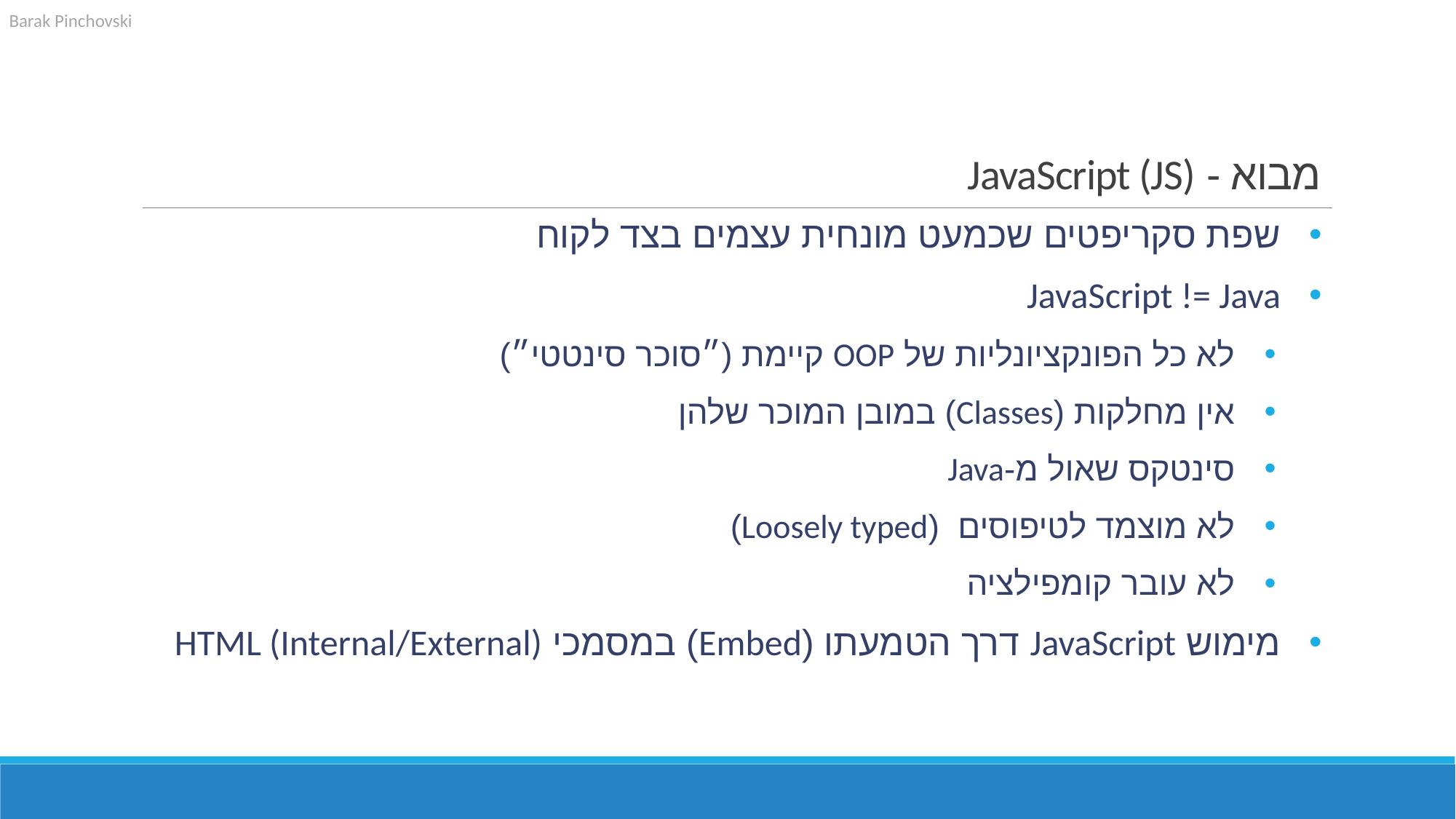

# מבוא - JavaScript (JS)
שפת סקריפטים שכמעט מונחית עצמים בצד לקוח
JavaScript != Java
לא כל הפונקציונליות של OOP קיימת (״סוכר סינטטי״)
אין מחלקות (Classes) במובן המוכר שלהן
סינטקס שאול מ-Java
לא מוצמד לטיפוסים  (Loosely typed)
לא עובר קומפילציה
מימוש JavaScript דרך הטמעתו (Embed) במסמכי HTML (Internal/External)